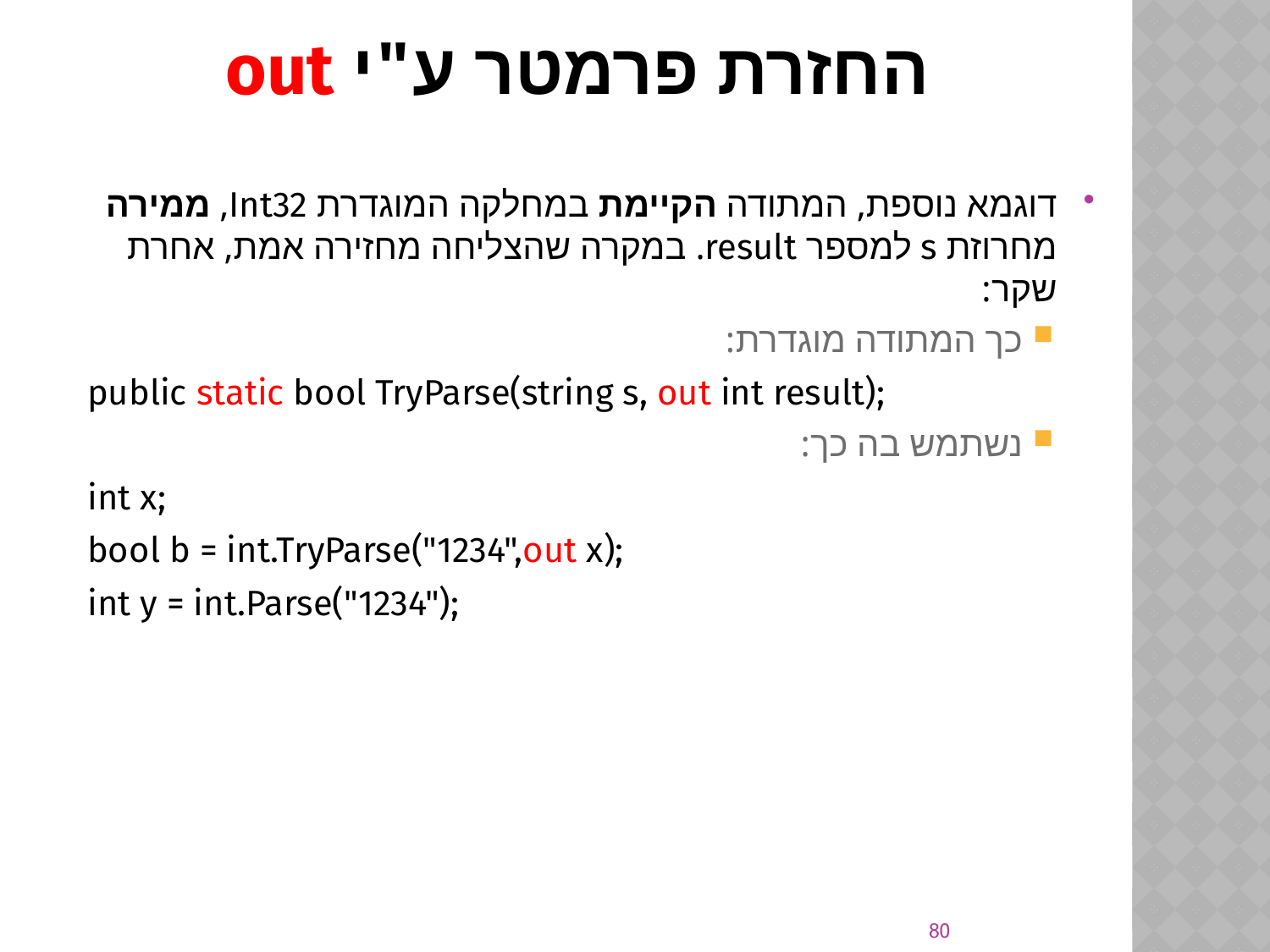

# החזרת פרמטר ע"י out

דוגמא נוספת, המתודה הקיימת במחלקה המוגדרת Int32, ממירה מחרוזת s למספר result. במקרה שהצליחה מחזירה אמת, אחרת שקר:
כך המתודה מוגדרת:
public static bool TryParse(string s, out int result);
נשתמש בה כך:
int x;
bool b = int.TryParse("1234",out x);
int y = int.Parse("1234");

80